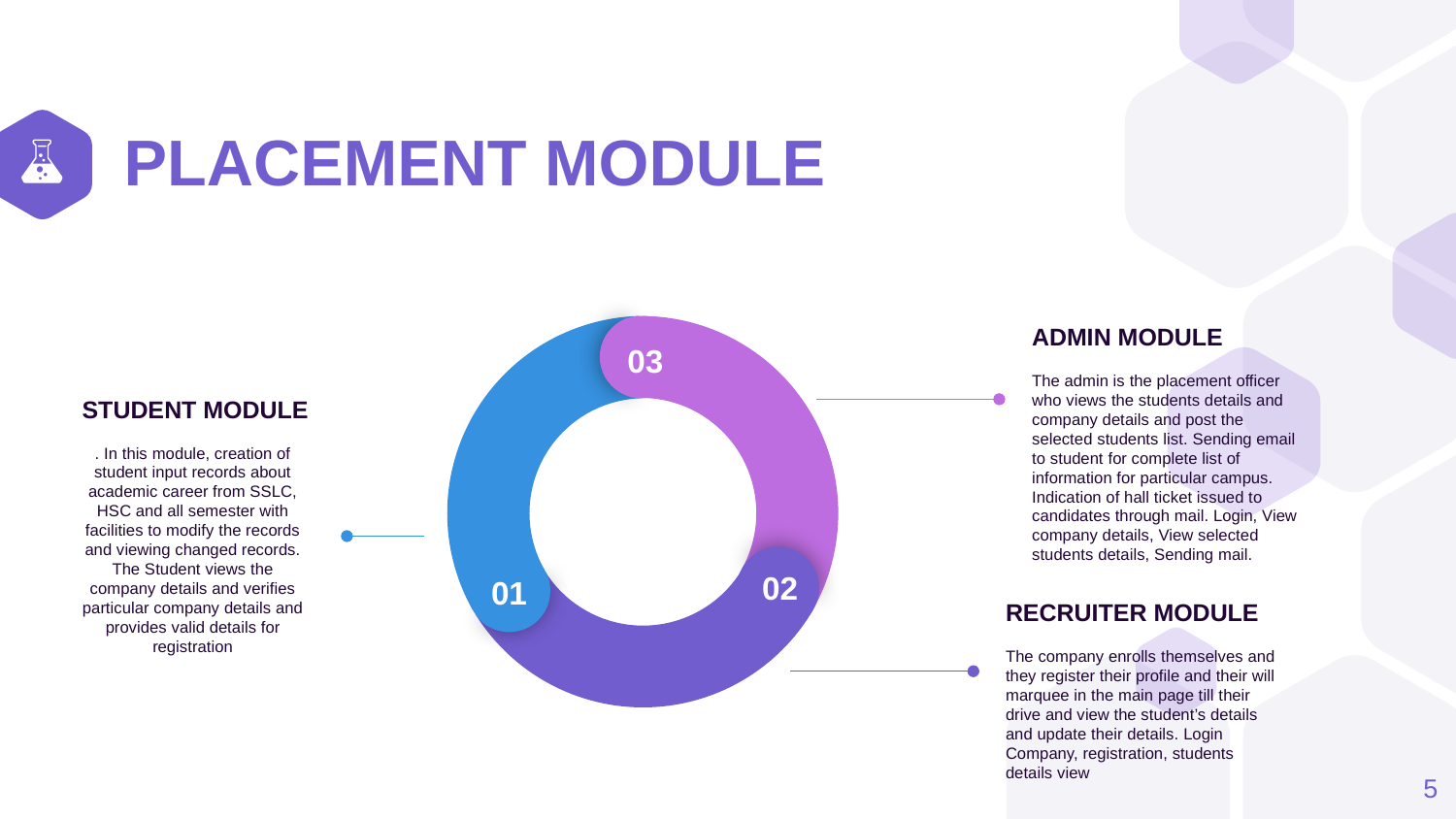

# PLACEMENT MODULE

03

02
01

ADMIN MODULE

The admin is the placement officer who views the students details and company details and post the selected students list. Sending email to student for complete list of information for particular campus. Indication of hall ticket issued to candidates through mail. Login, View company details, View selected students details, Sending mail.

RECRUITER MODULE

The company enrolls themselves and they register their profile and their will marquee in the main page till their drive and view the student’s details and update their details. Login Company, registration, students details view

STUDENT MODULE

. In this module, creation of student input records about academic career from SSLC, HSC and all semester with facilities to modify the records and viewing changed records. The Student views the company details and verifies particular company details and provides valid details for registration

5